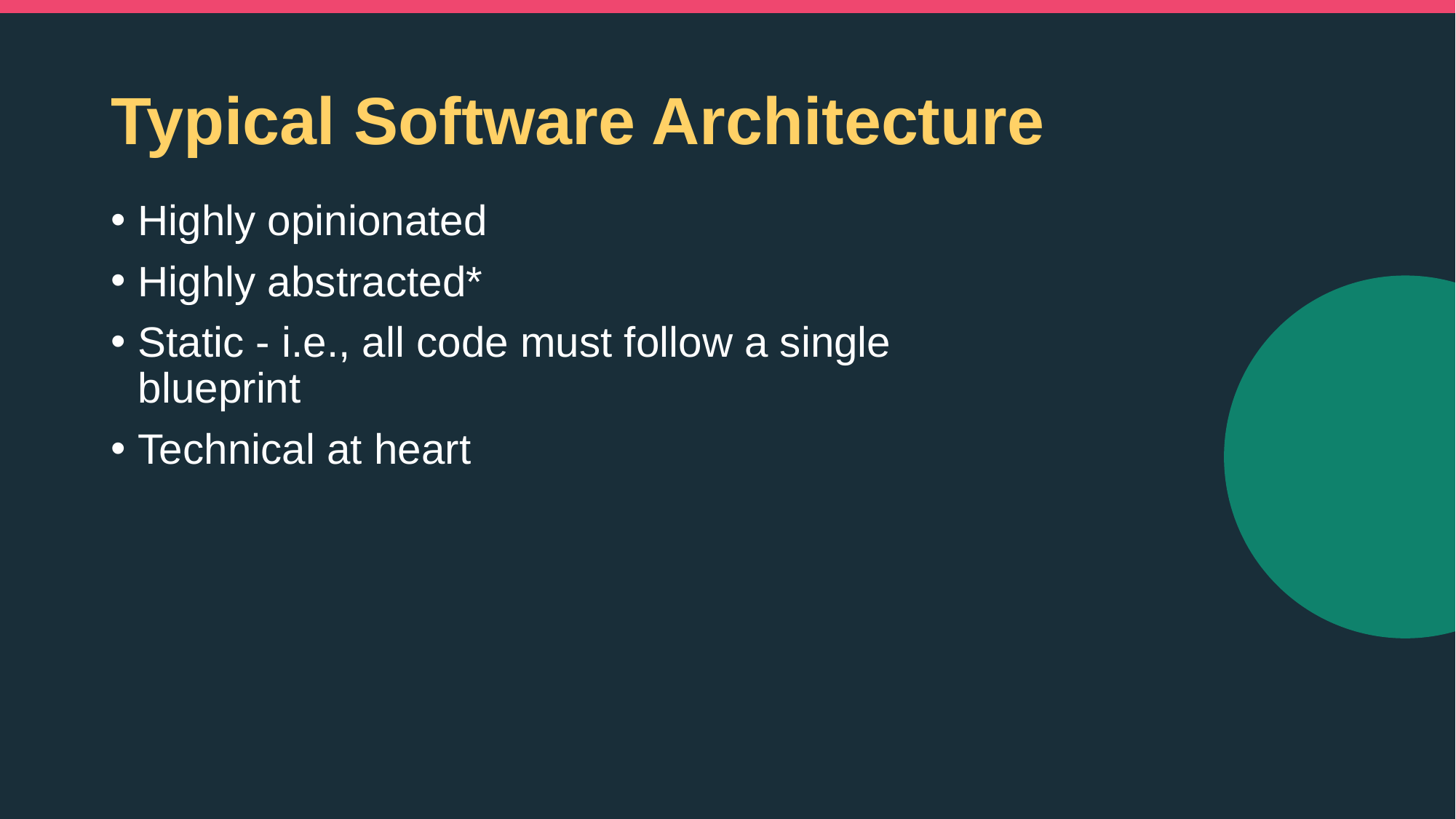

# Typical Software Architecture

Highly opinionated
Highly abstracted*
Static - i.e., all code must follow a single blueprint
Technical at heart